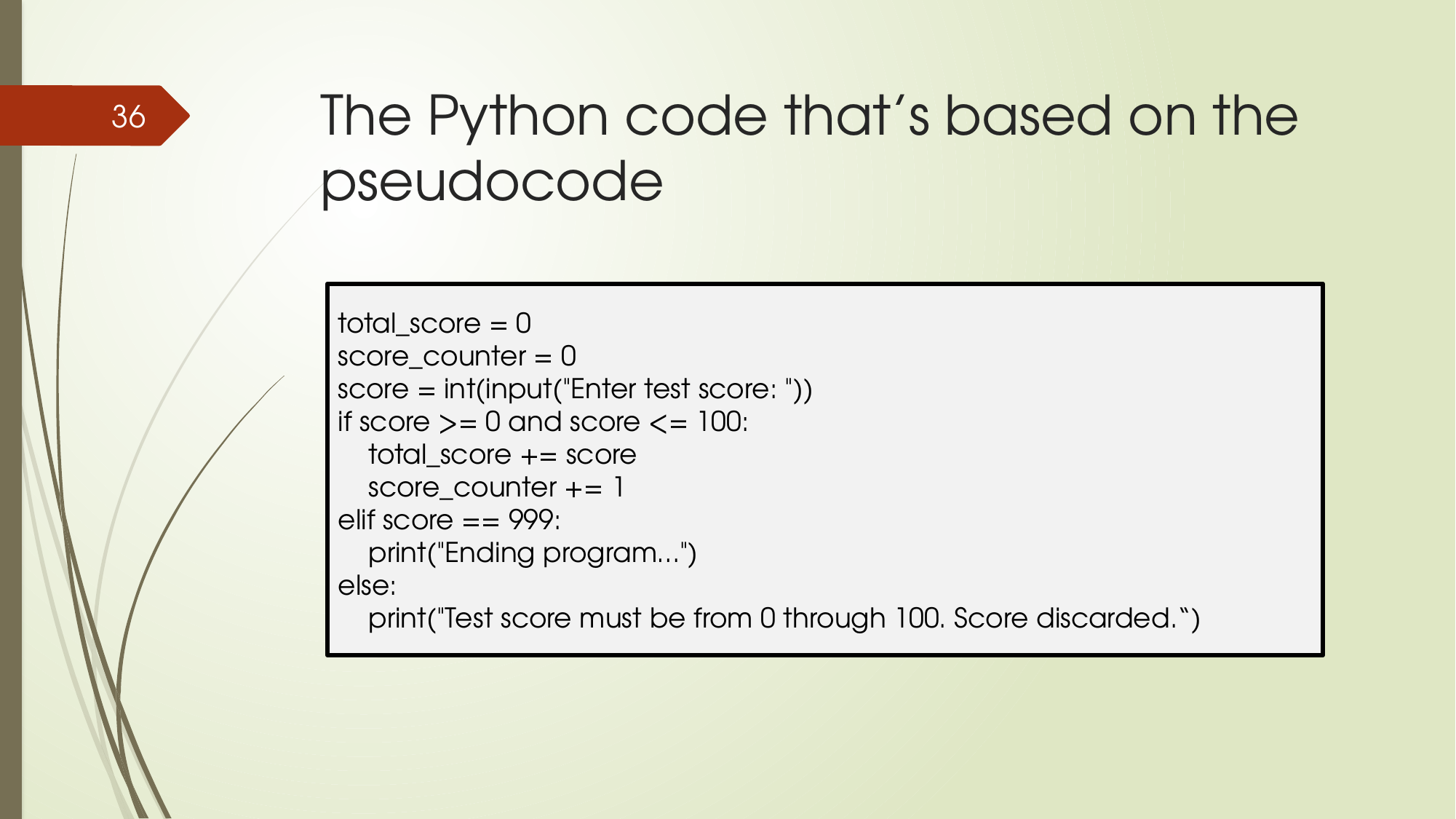

# The Python code that’s based on the pseudocode
36

total_score = 0
score_counter = 0
score = int(input("Enter test score: "))
if score >= 0 and score <= 100:
    total_score += score
    score_counter += 1
elif score == 999:
    print("Ending program…")
else:
    print("Test score must be from 0 through 100. Score discarded.“)